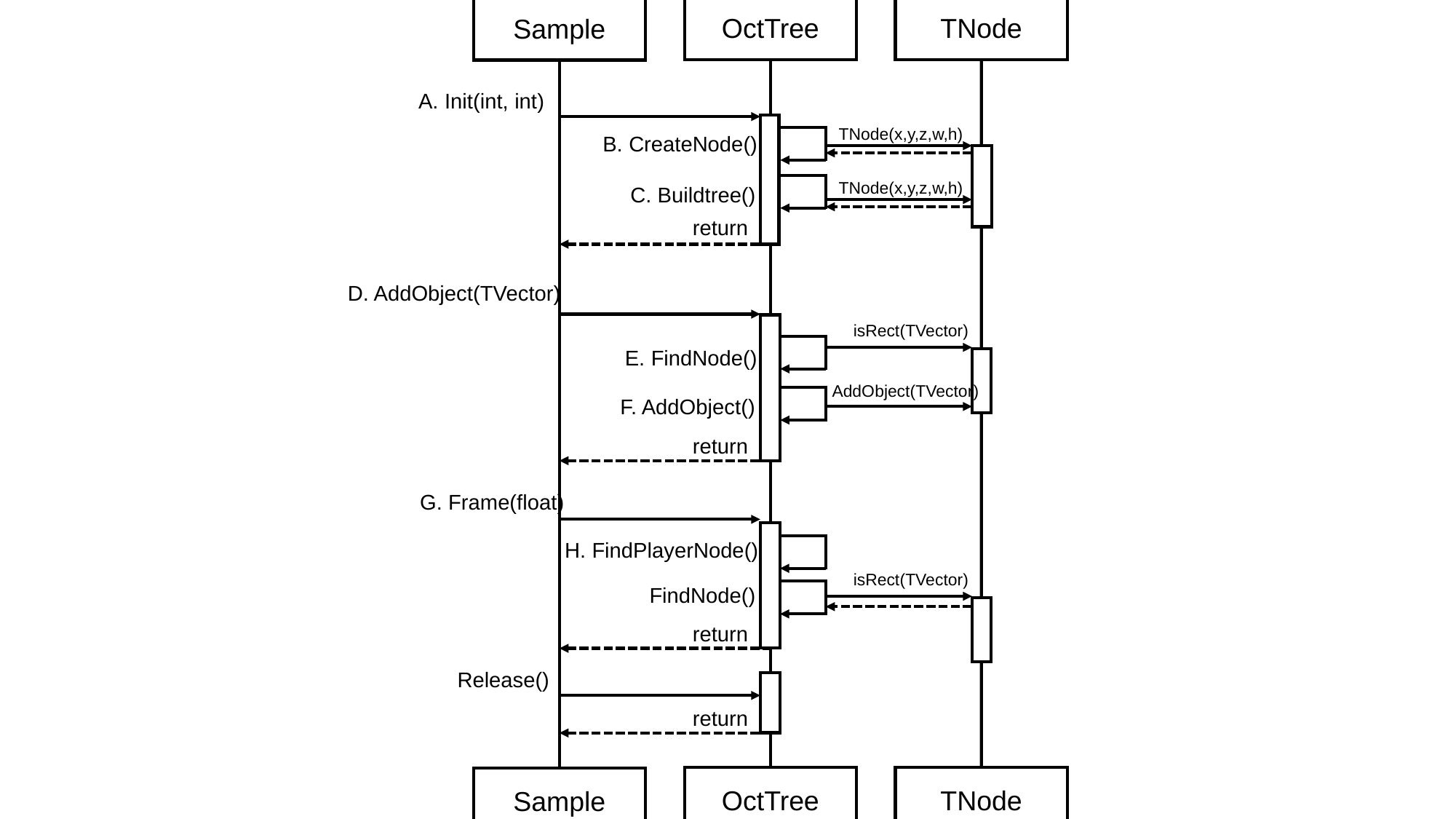

OctTree
TNode
Sample
A. Init(int, int)

TNode(x,y,z,w,h)
B. CreateNode()

TNode(x,y,z,w,h)
C. Buildtree()
return
D. AddObject(TVector)

isRect(TVector)
E. FindNode()

AddObject(TVector)
F. AddObject()
return
G. Frame(float)

H. FindPlayerNode()
isRect(TVector)
FindNode()

return
Release()

return
OctTree
TNode
Sample